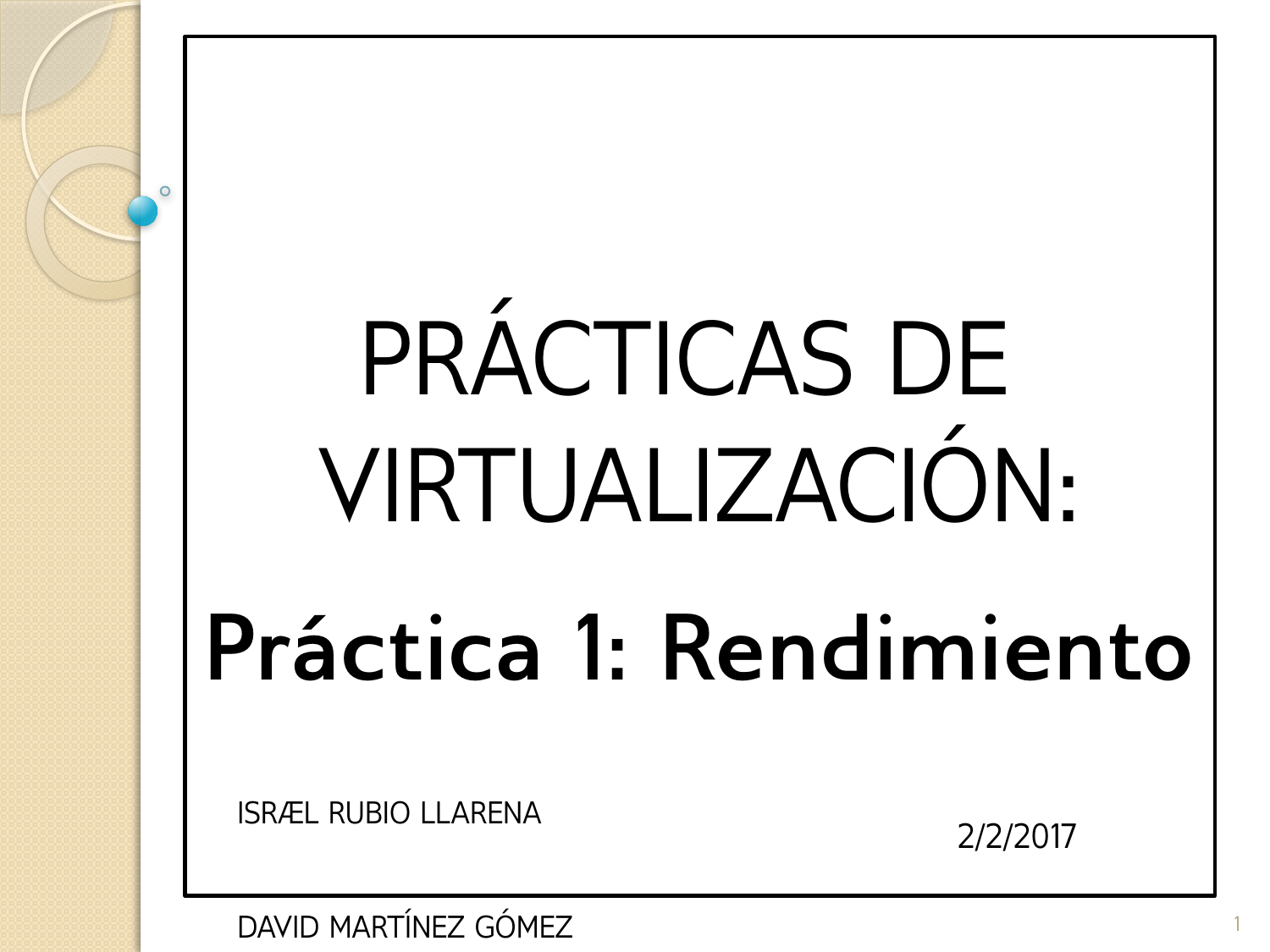

# Prácticas de virtualización: Práctica 1: Rendimiento 2/2/2017
Israel Rubio Llarena
DAVID Martínez gómez
1